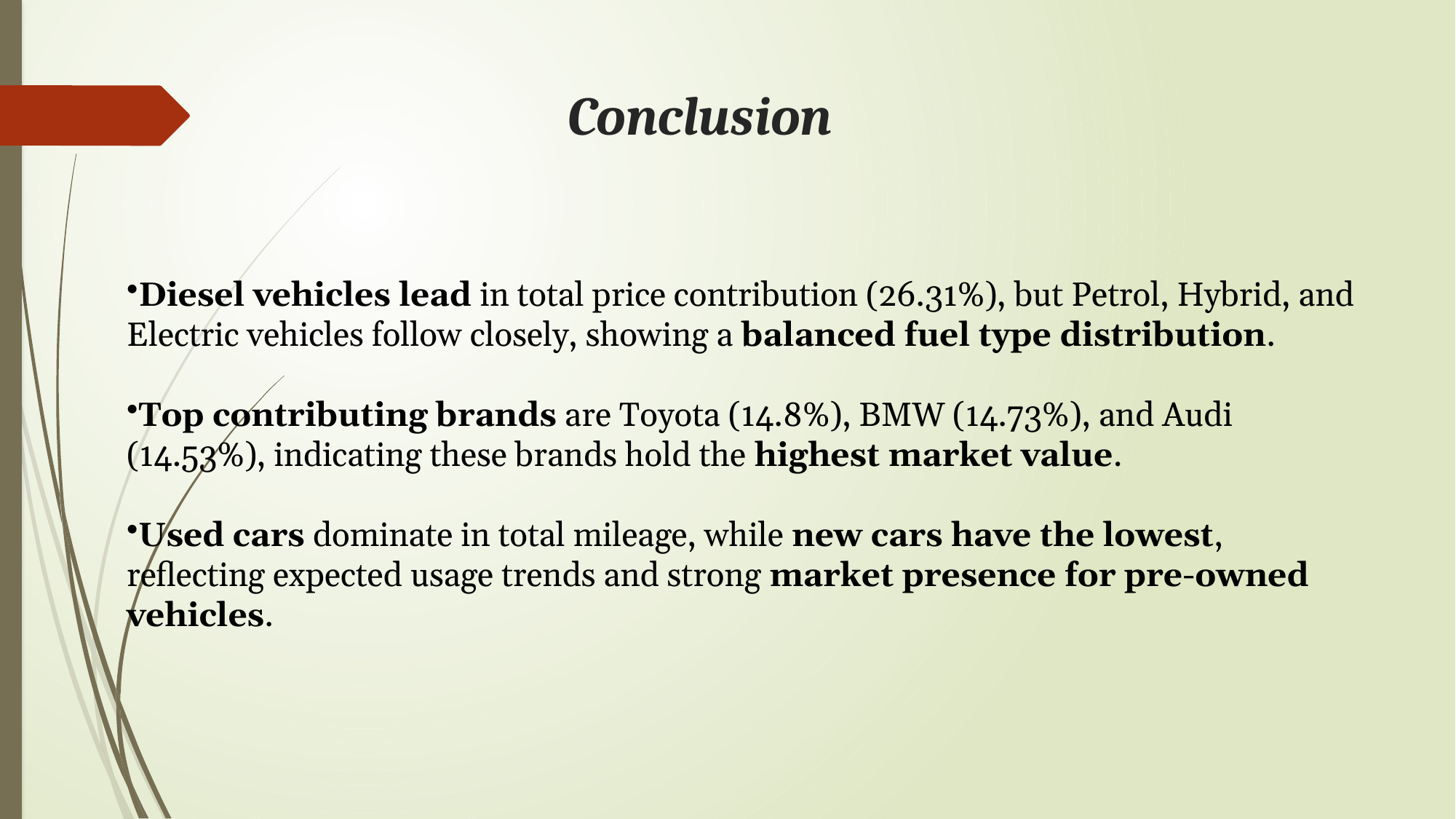

# Conclusion
Diesel vehicles lead in total price contribution (26.31%), but Petrol, Hybrid, and Electric vehicles follow closely, showing a balanced fuel type distribution.

Top contributing brands are Toyota (14.8%), BMW (14.73%), and Audi (14.53%), indicating these brands hold the highest market value.

Used cars dominate in total mileage, while new cars have the lowest, reflecting expected usage trends and strong market presence for pre-owned vehicles.